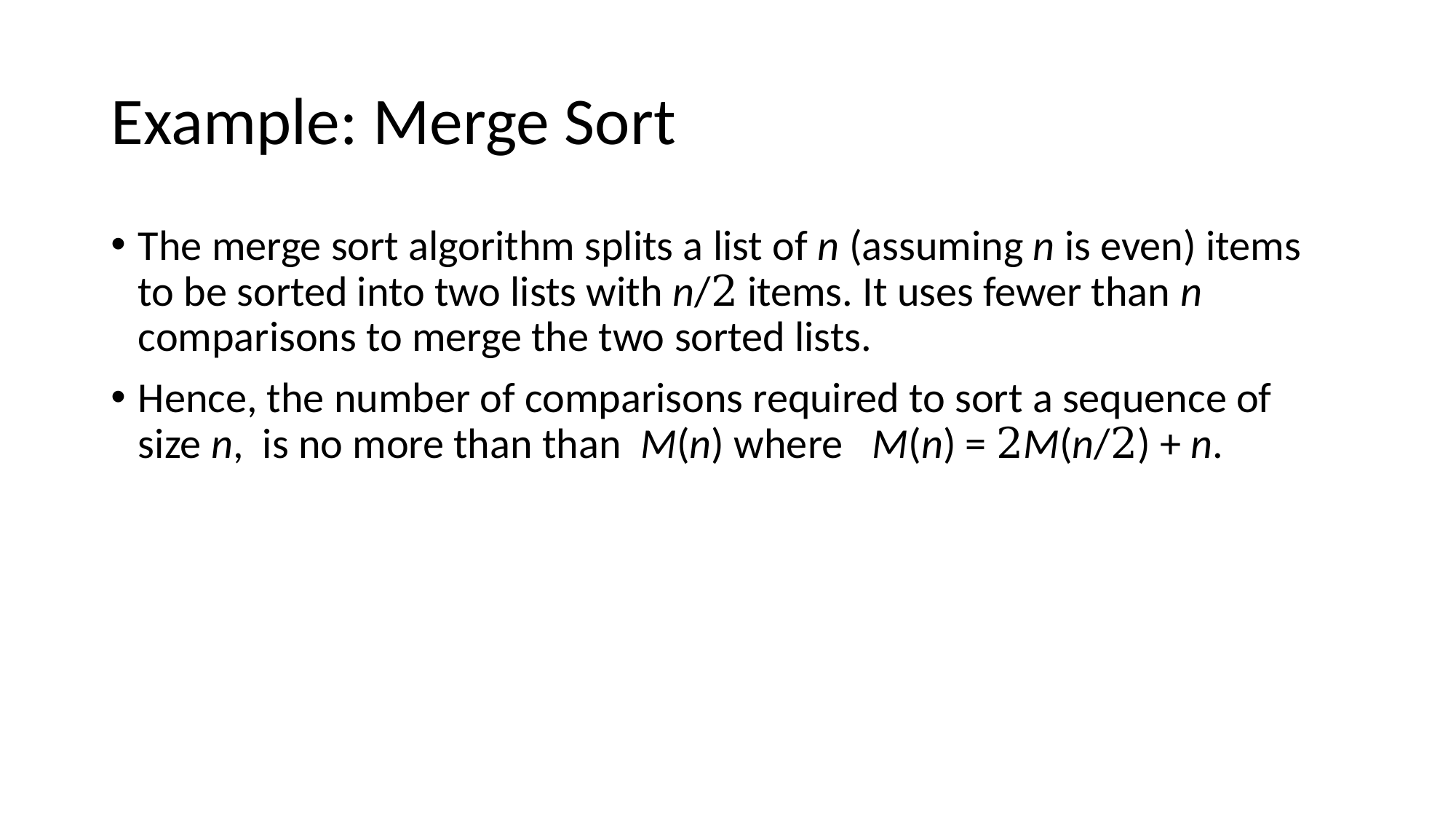

# Example: Merge Sort
The merge sort algorithm splits a list of n (assuming n is even) items to be sorted into two lists with n/2 items. It uses fewer than n comparisons to merge the two sorted lists.
Hence, the number of comparisons required to sort a sequence of size n,  is no more than than  M(n) where   M(n) = 2M(n/2) + n.